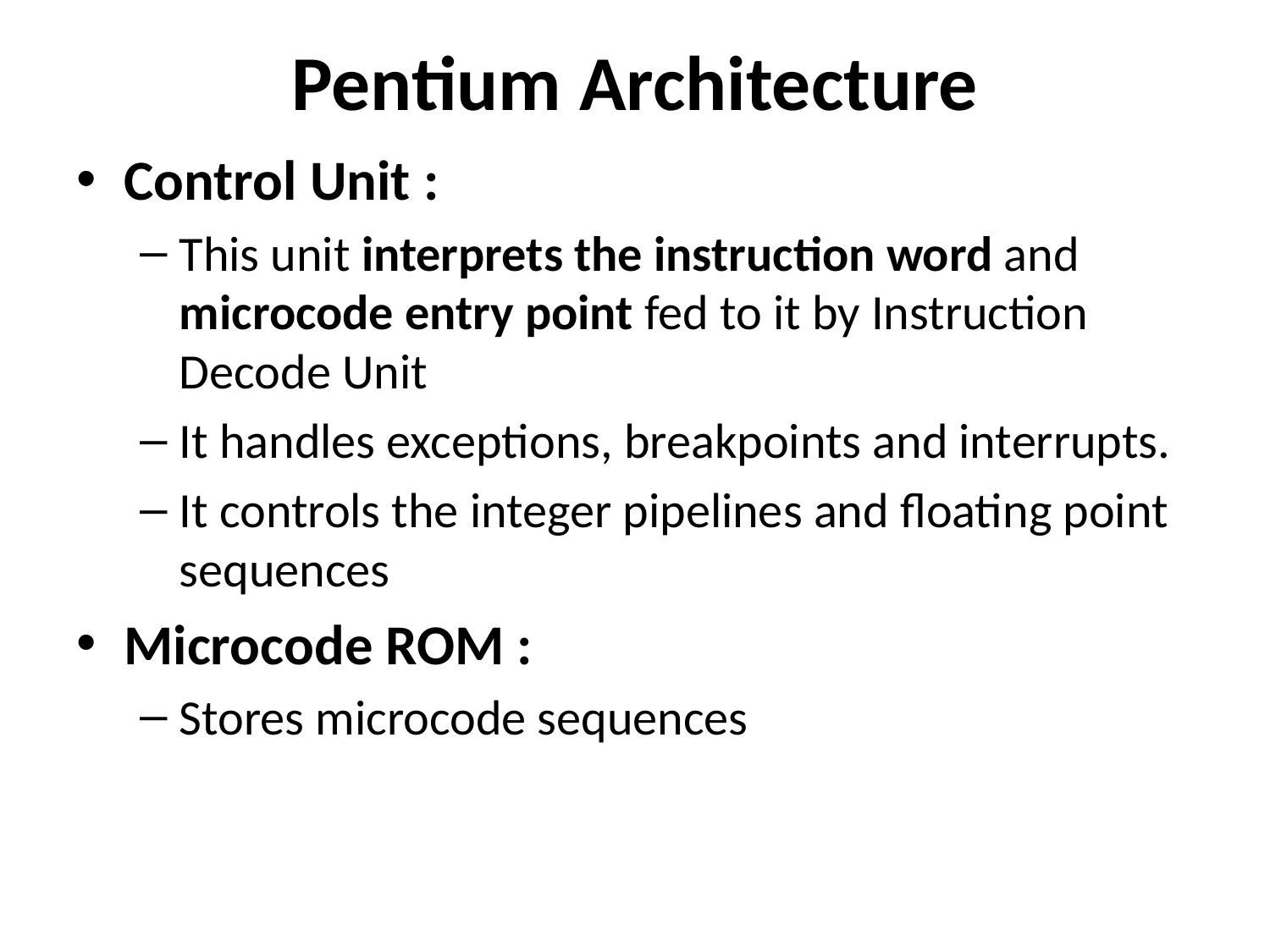

# Pentium Architecture
Control Unit :
This unit interprets the instruction word and microcode entry point fed to it by Instruction Decode Unit
It handles exceptions, breakpoints and interrupts.
It controls the integer pipelines and floating point sequences
Microcode ROM :
Stores microcode sequences